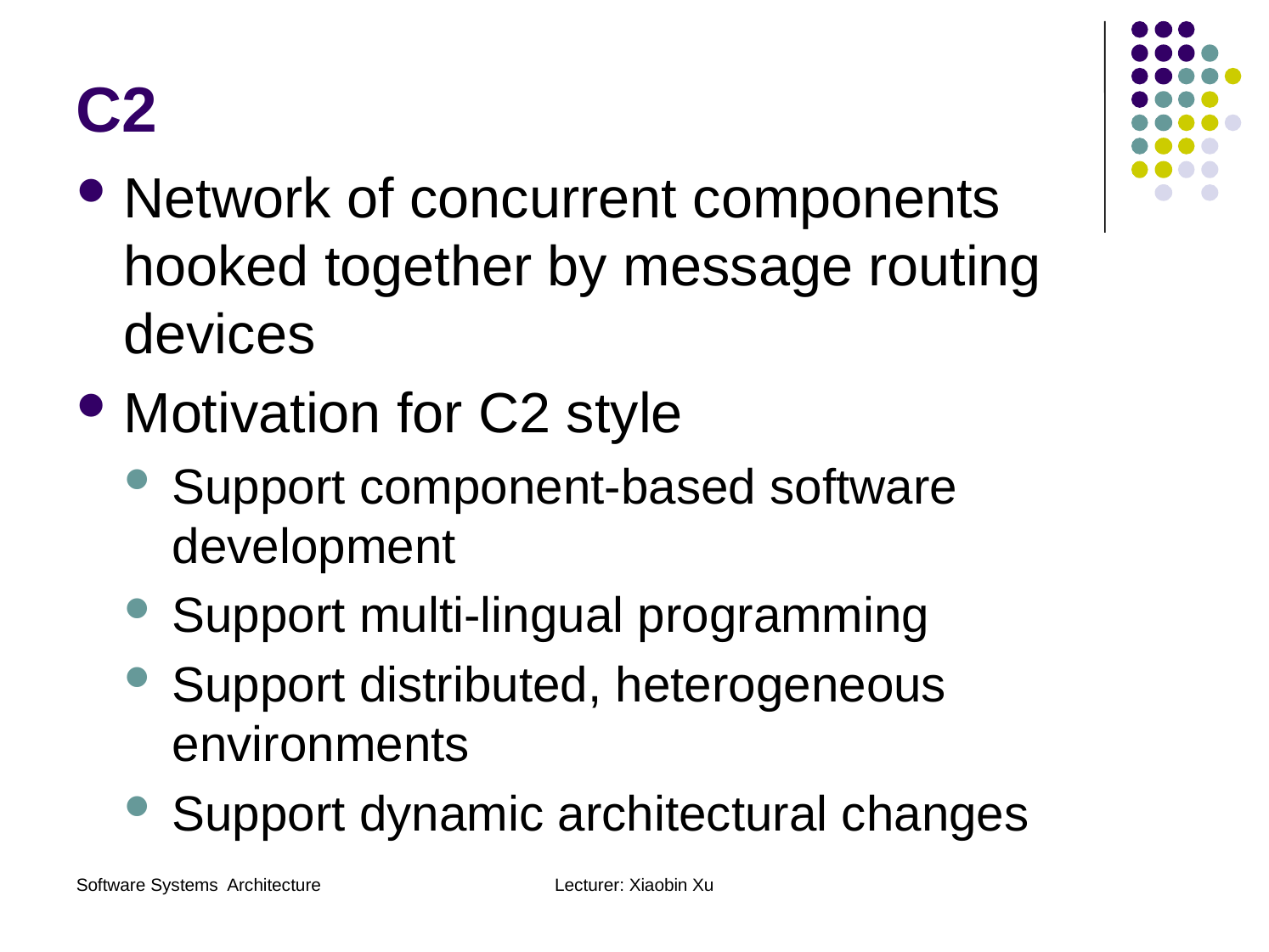

C2
Network of concurrent components hooked together by message routing devices
Motivation for C2 style
Support component-based software development
Support multi-lingual programming
Support distributed, heterogeneous environments
Support dynamic architectural changes
Software Systems  Architecture
Lecturer: Xiaobin Xu